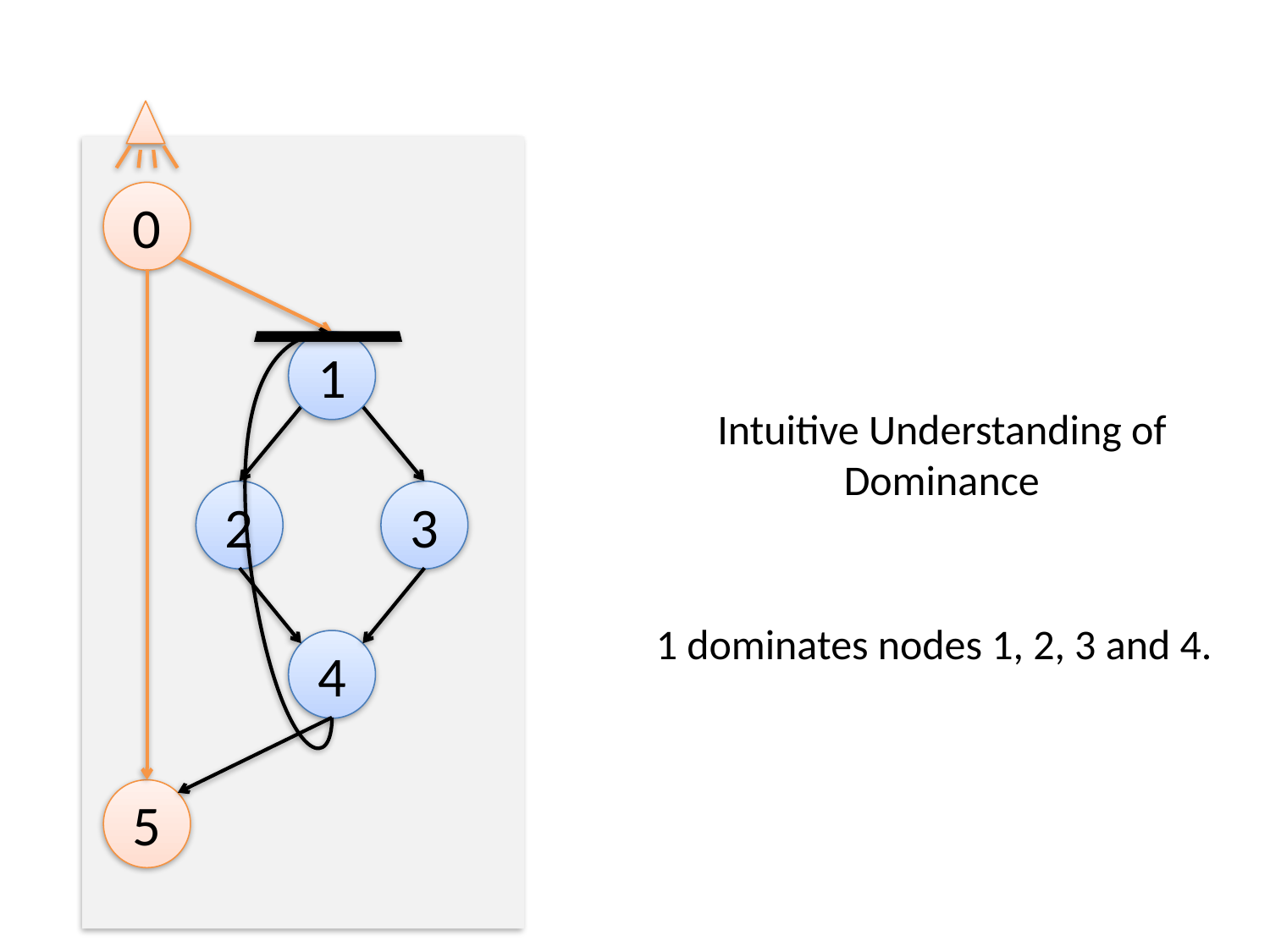

0

1
Intuitive Understanding of
Dominance
2
3
1 dominates nodes 1, 2, 3 and 4.
4
5